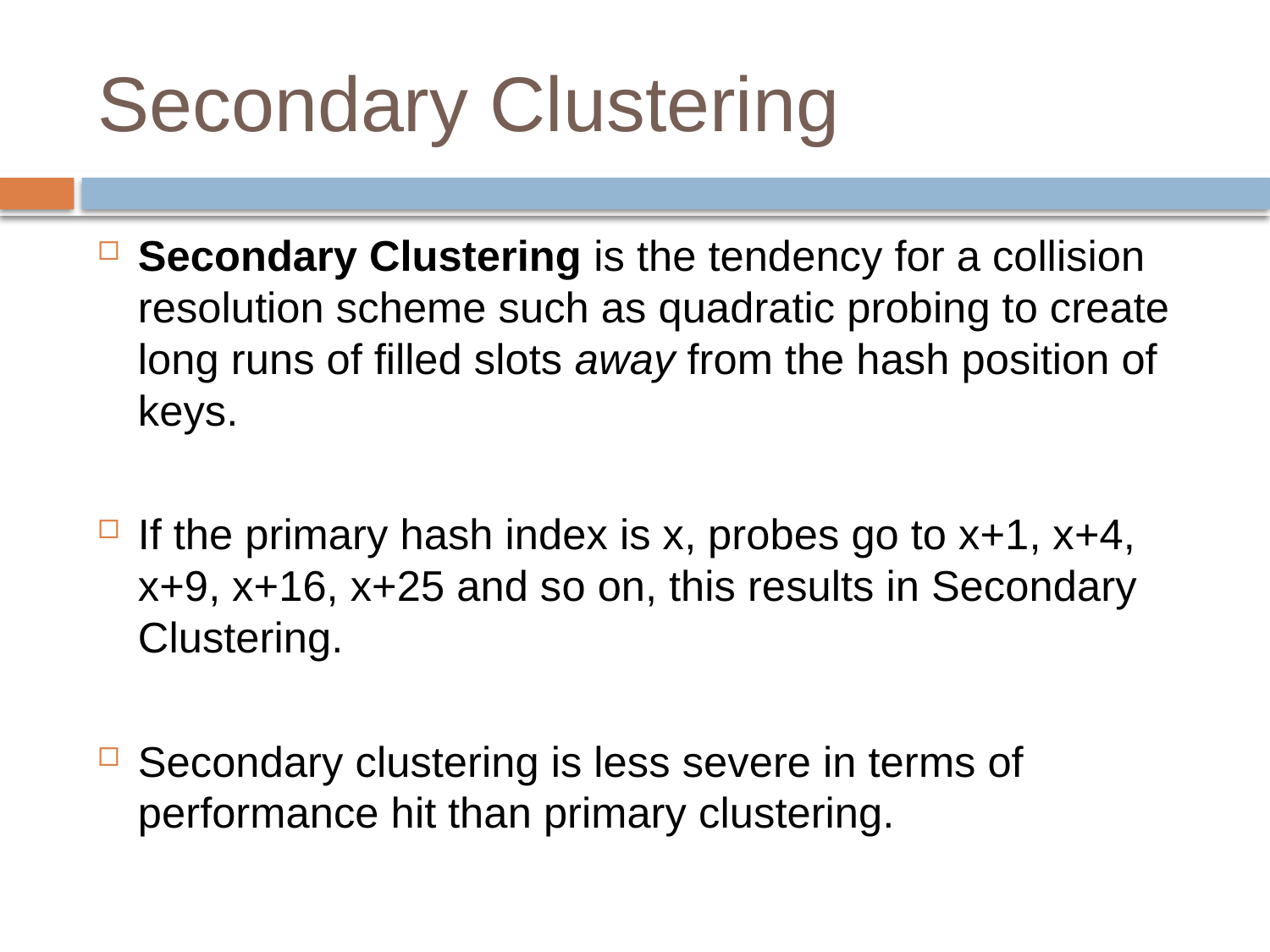

# Secondary Clustering
Secondary Clustering is the tendency for a collision resolution scheme such as quadratic probing to create long runs of filled slots away from the hash position of keys.

If the primary hash index is x, probes go to x+1, x+4, x+9, x+16, x+25 and so on, this results in Secondary Clustering.

Secondary clustering is less severe in terms of performance hit than primary clustering.